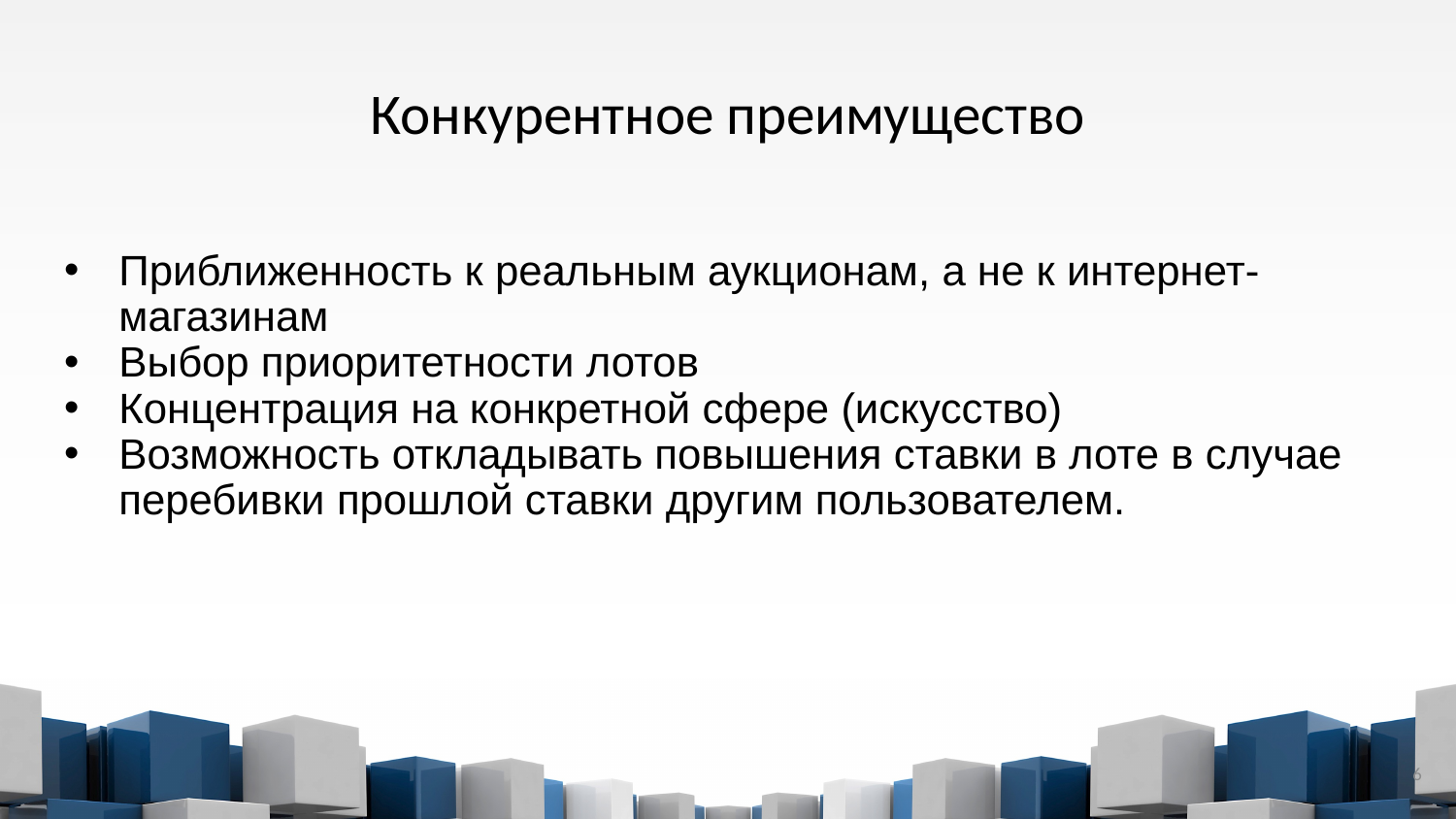

# Конкурентное преимущество

Приближенность к реальным аукционам, а не к интернет-магазинам
Выбор приоритетности лотов
Концентрация на конкретной сфере (искусство)
Возможность откладывать повышения ставки в лоте в случае перебивки прошлой ставки другим пользователем.
6